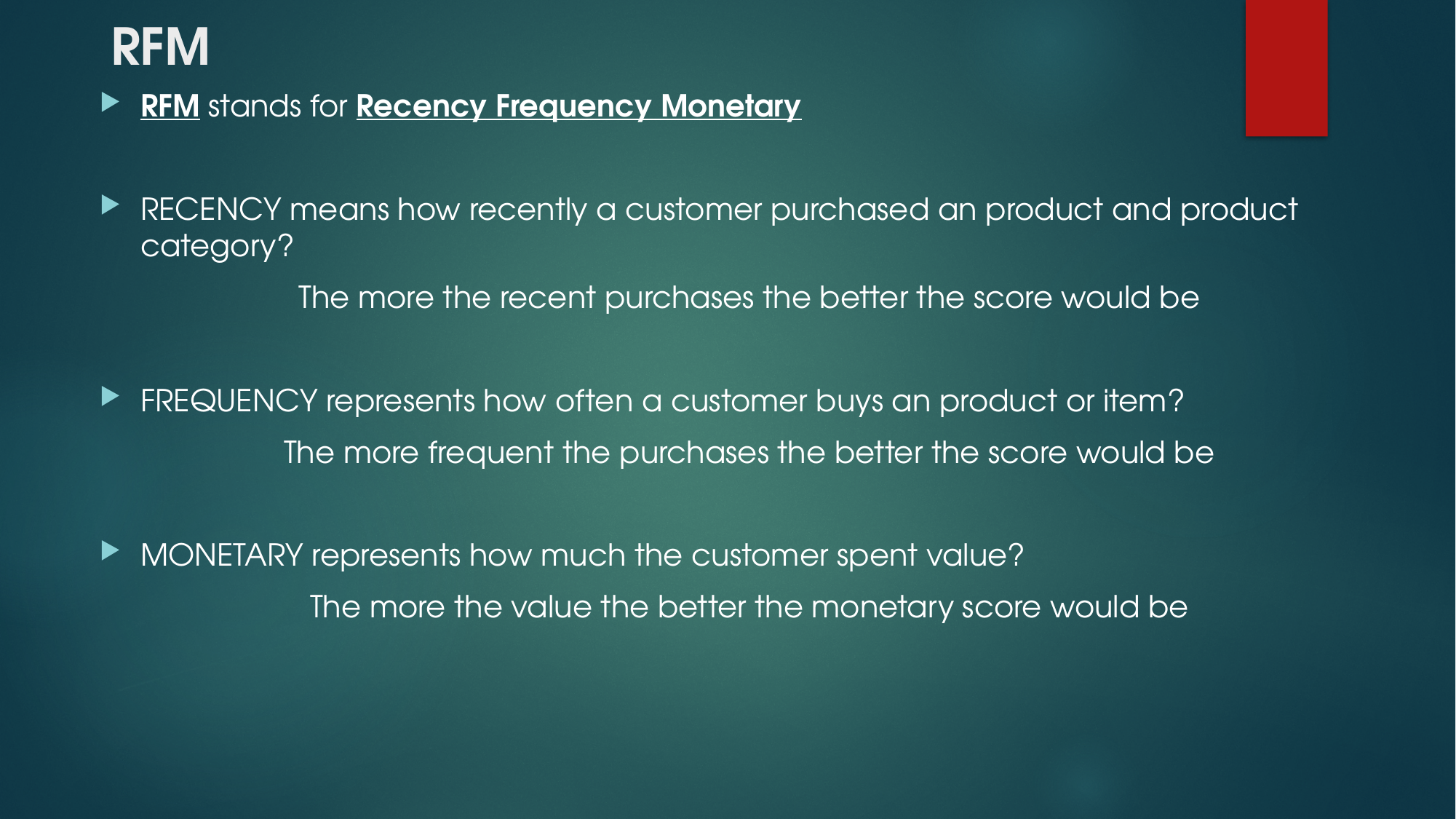

# RFM
RFM stands for Recency Frequency Monetary

RECENCY means how recently a customer purchased an product and product category?
The more the recent purchases the better the score would be

FREQUENCY represents how often a customer buys an product or item?
The more frequent the purchases the better the score would be

MONETARY represents how much the customer spent value?
The more the value the better the monetary score would be